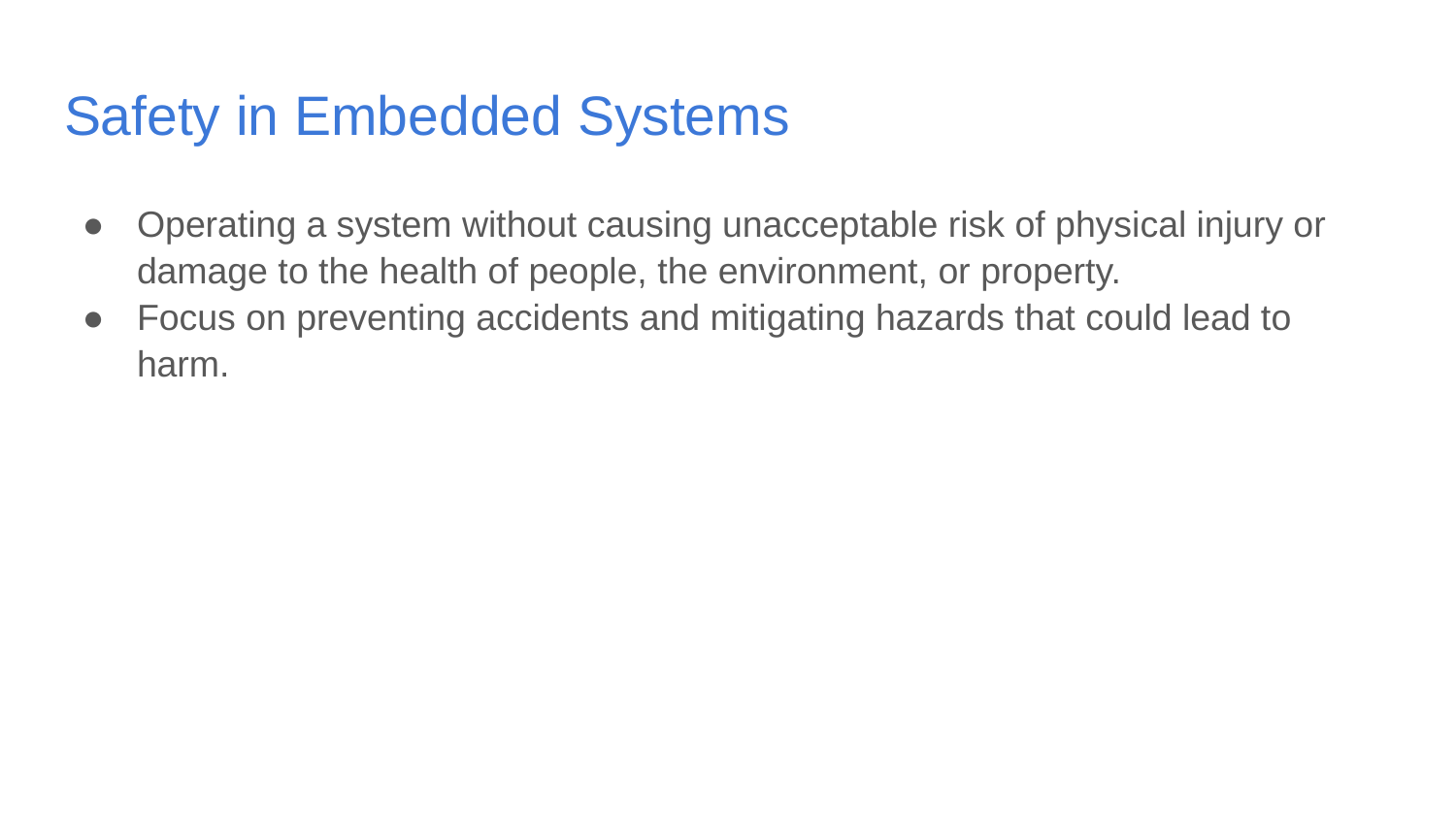

# Safety in Embedded Systems
Operating a system without causing unacceptable risk of physical injury or damage to the health of people, the environment, or property.
Focus on preventing accidents and mitigating hazards that could lead to harm.